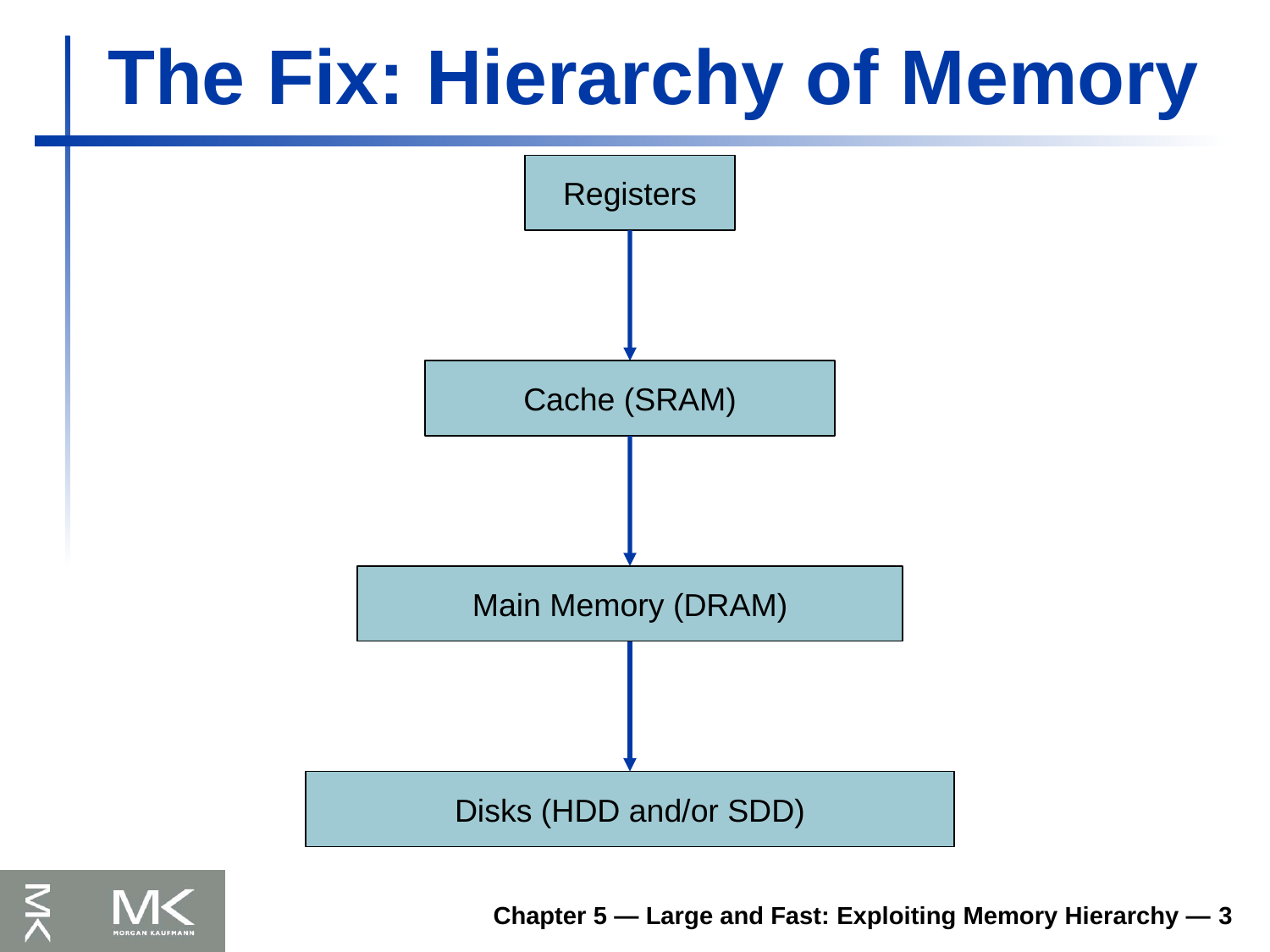

# The Fix: Hierarchy of Memory
Registers
Cache (SRAM)
Main Memory (DRAM)
Disks (HDD and/or SDD)
Chapter 5 — Large and Fast: Exploiting Memory Hierarchy — 3